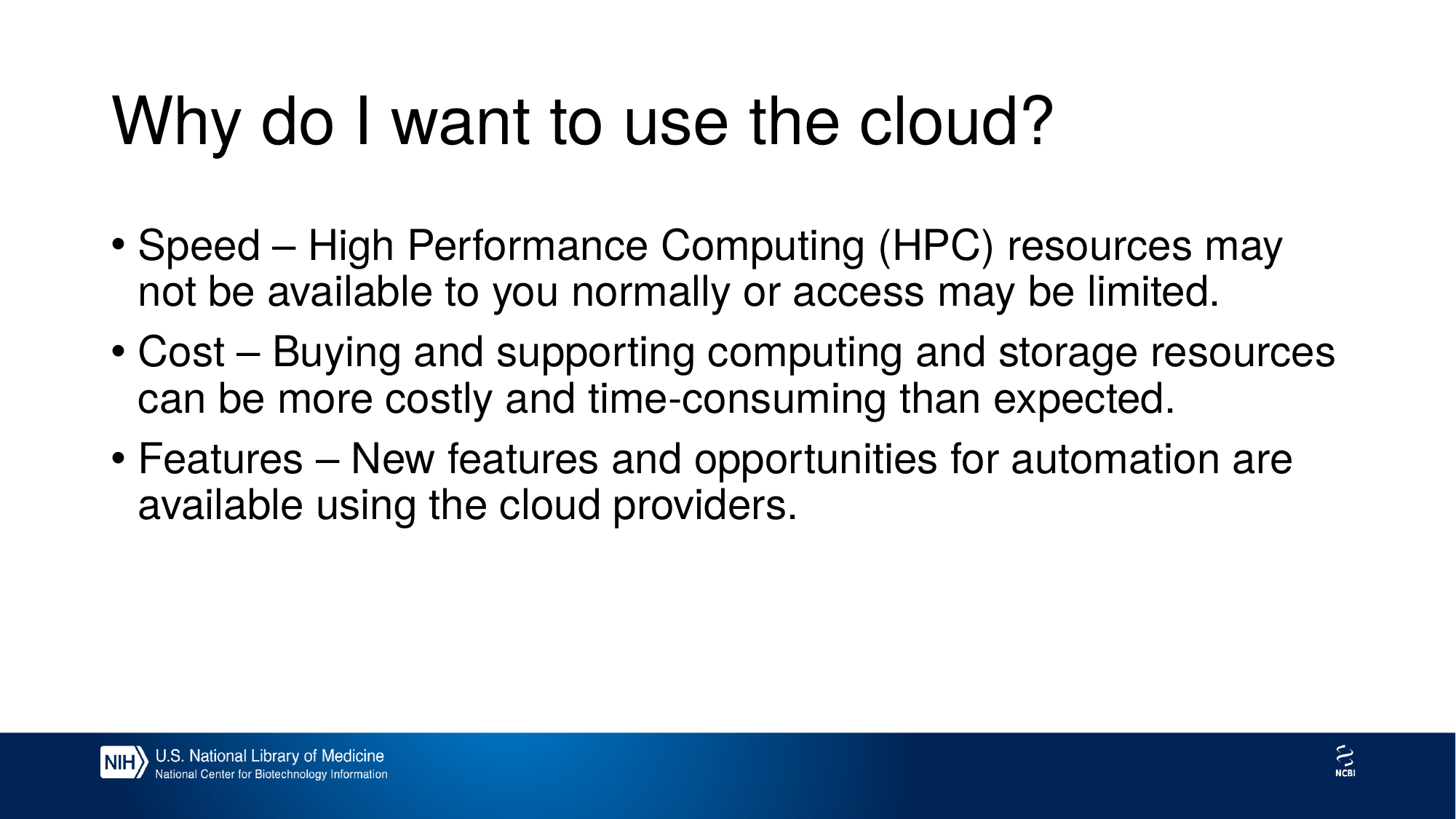

# Why do I want to use the cloud?
Speed – High Performance Computing (HPC) resources may not be available to you normally or access may be limited.
Cost – Buying and supporting computing and storage resources can be more costly and time-consuming than expected.
Features – New features and opportunities for automation are available using the cloud providers.